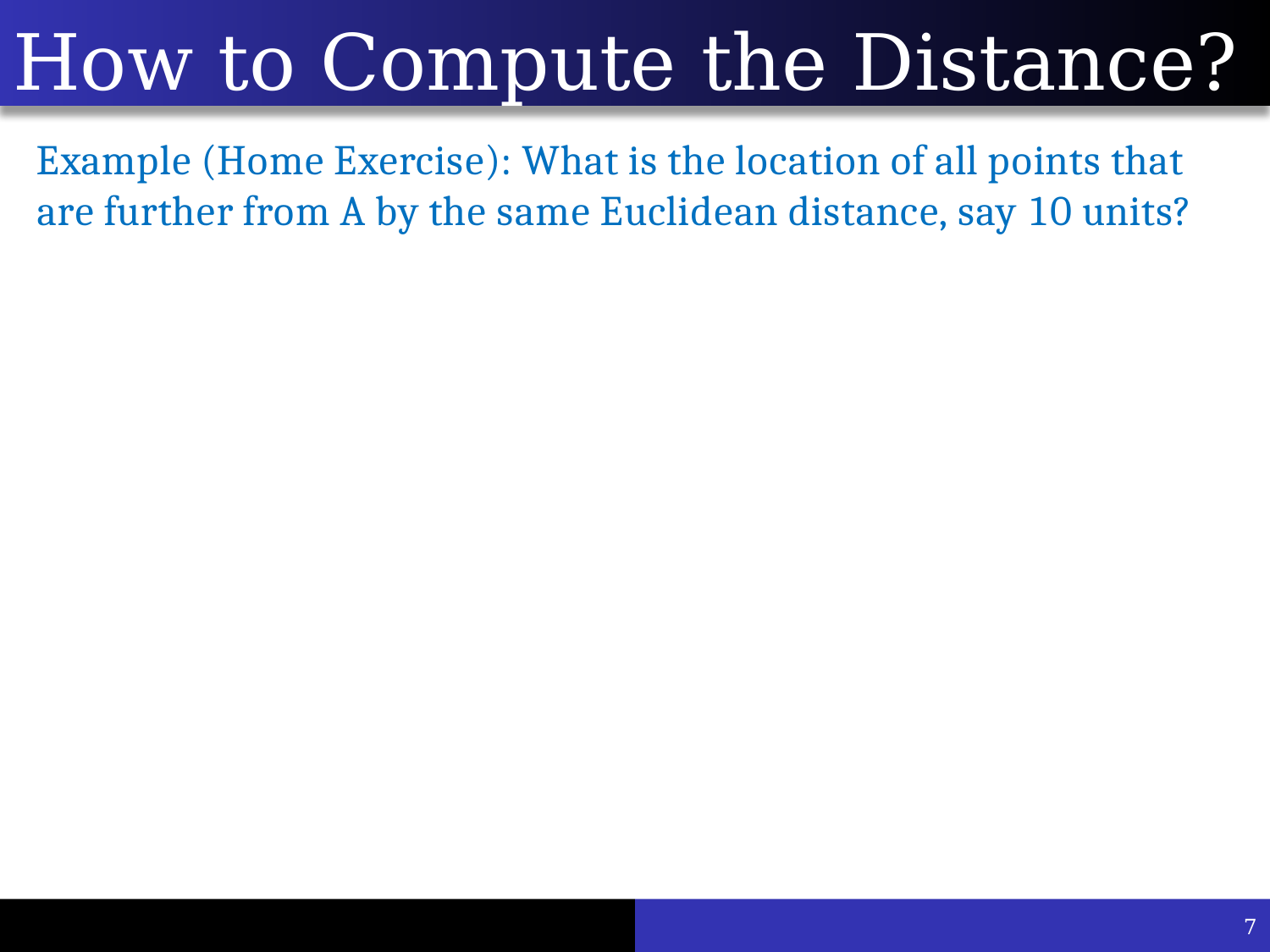

# How to Compute the Distance?
Example (Home Exercise): What is the location of all points that are further from A by the same Euclidean distance, say 10 units?
7